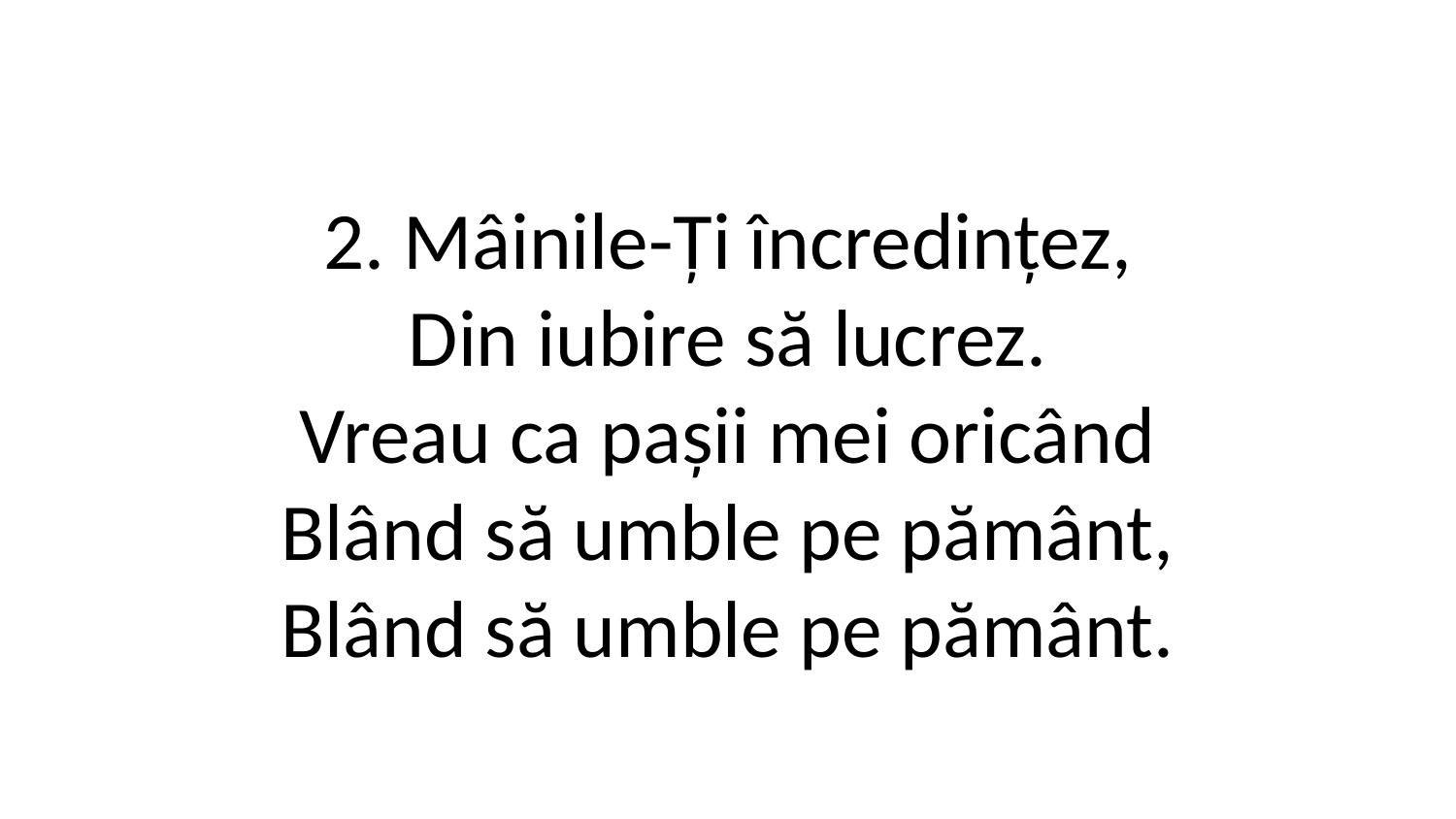

2. Mâinile-Ți încredințez,
Din iubire să lucrez.
Vreau ca pașii mei oricând
Blând să umble pe pământ,
Blând să umble pe pământ.